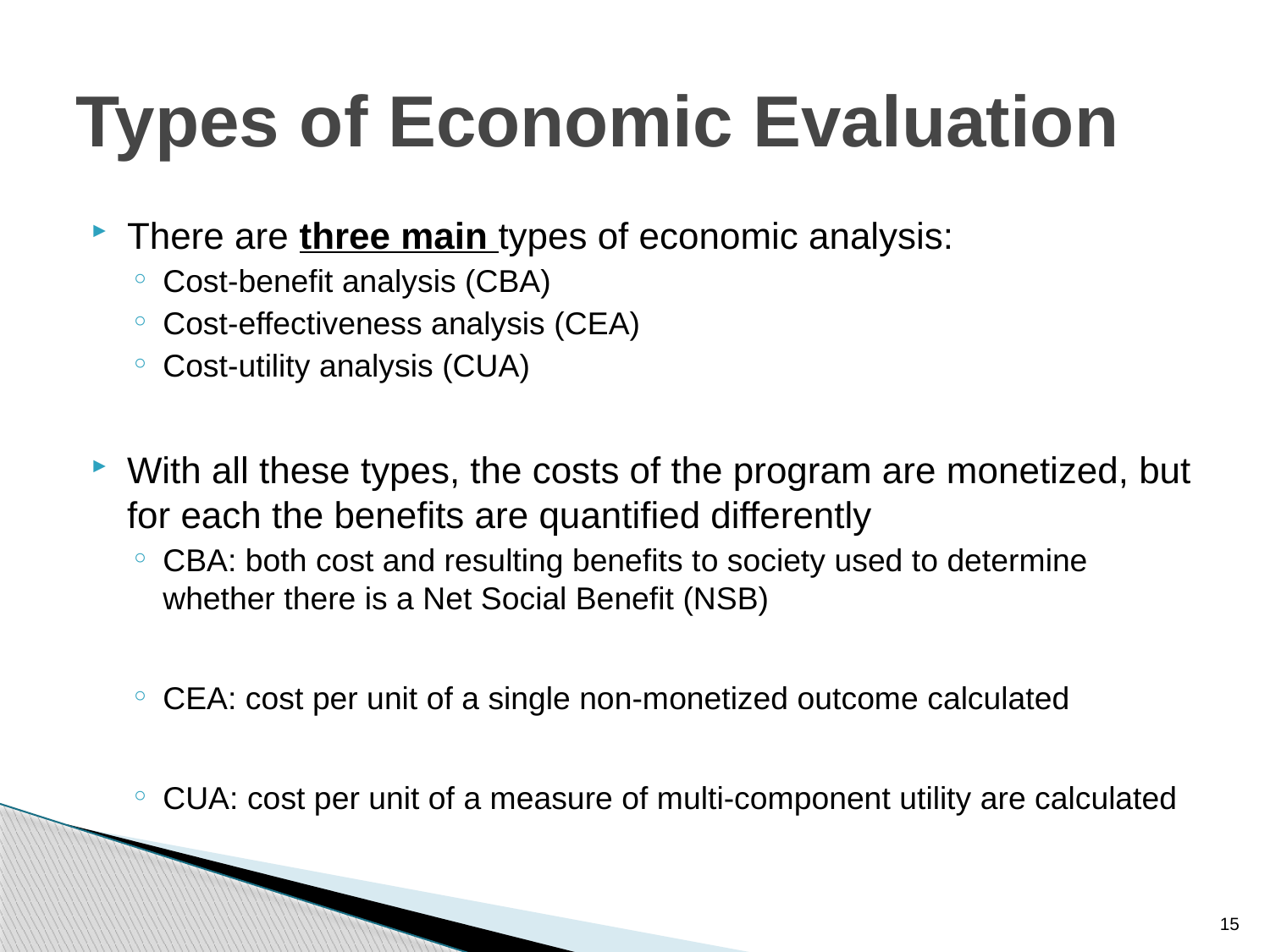

# Types of Economic Evaluation
There are three main types of economic analysis:
Cost-benefit analysis (CBA)
Cost-effectiveness analysis (CEA)
Cost-utility analysis (CUA)

With all these types, the costs of the program are monetized, but for each the benefits are quantified differently
CBA: both cost and resulting benefits to society used to determine whether there is a Net Social Benefit (NSB)

CEA: cost per unit of a single non-monetized outcome calculated

CUA: cost per unit of a measure of multi-component utility are calculated

15